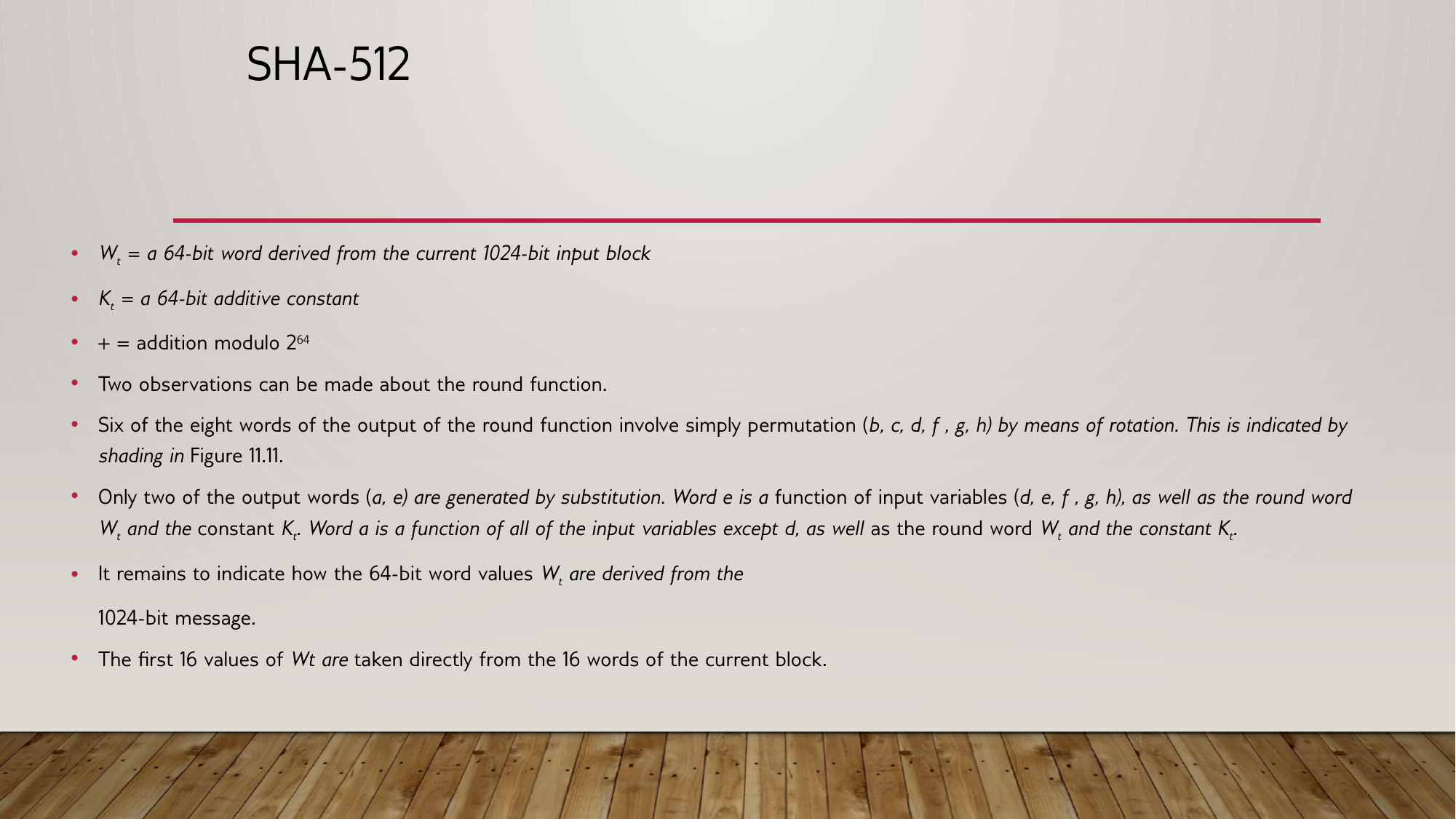

# SHA-512
Wt = a 64-bit word derived from the current 1024-bit input block
Kt = a 64-bit additive constant
+ = addition modulo 264
Two observations can be made about the round function.
Six of the eight words of the output of the round function involve simply permutation (b, c, d, f , g, h) by means of rotation. This is indicated by shading in Figure 11.11.
Only two of the output words (a, e) are generated by substitution. Word e is a function of input variables (d, e, f , g, h), as well as the round word Wt and the constant Kt. Word a is a function of all of the input variables except d, as well as the round word Wt and the constant Kt.
It remains to indicate how the 64-bit word values Wt are derived from the
	1024-bit message.
The first 16 values of Wt are taken directly from the 16 words of the current block.